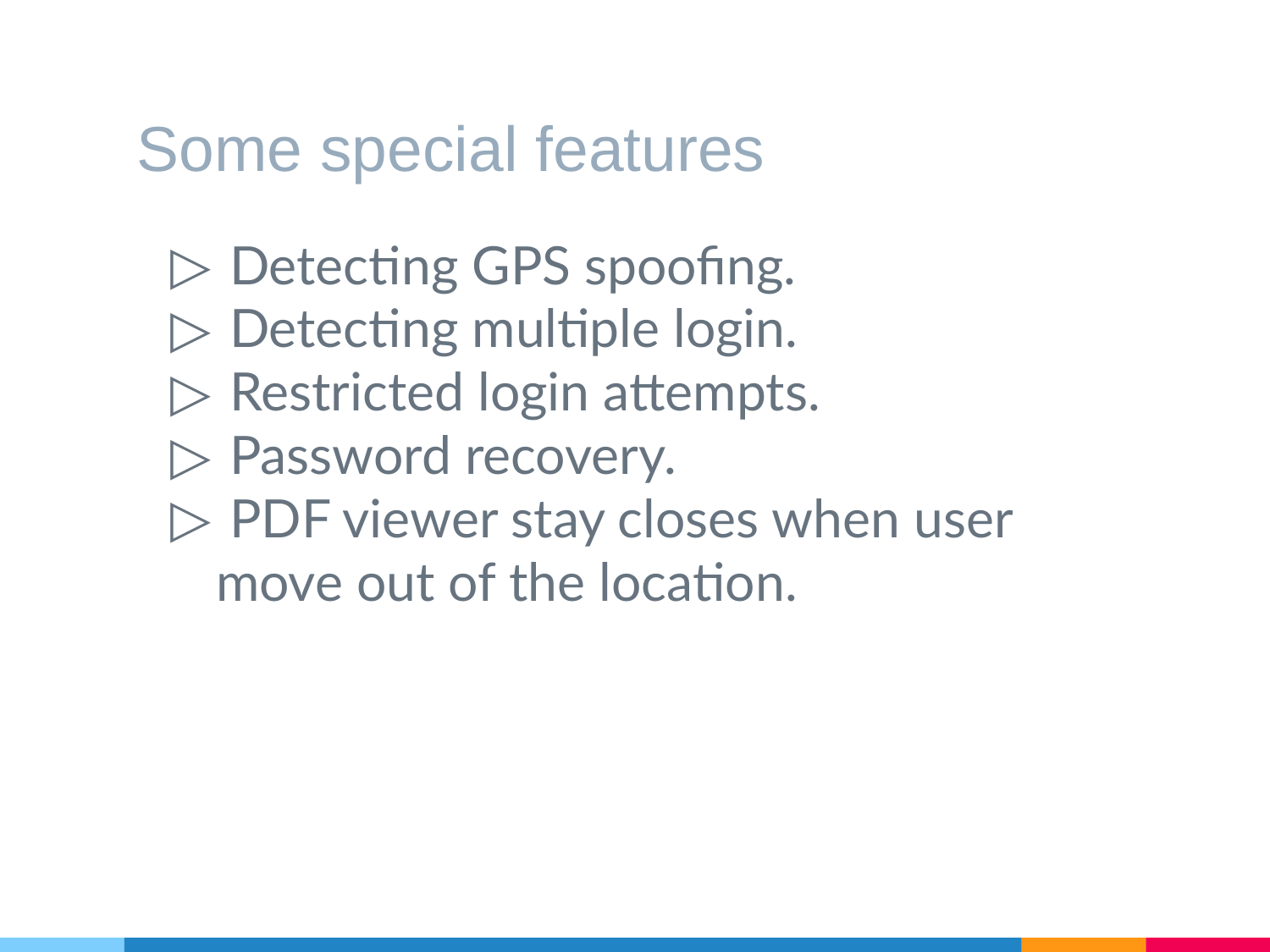

# Some special features
 Detecting GPS spoofing.
 Detecting multiple login.
 Restricted login attempts.
 Password recovery.
 PDF viewer stay closes when user move out of the location.